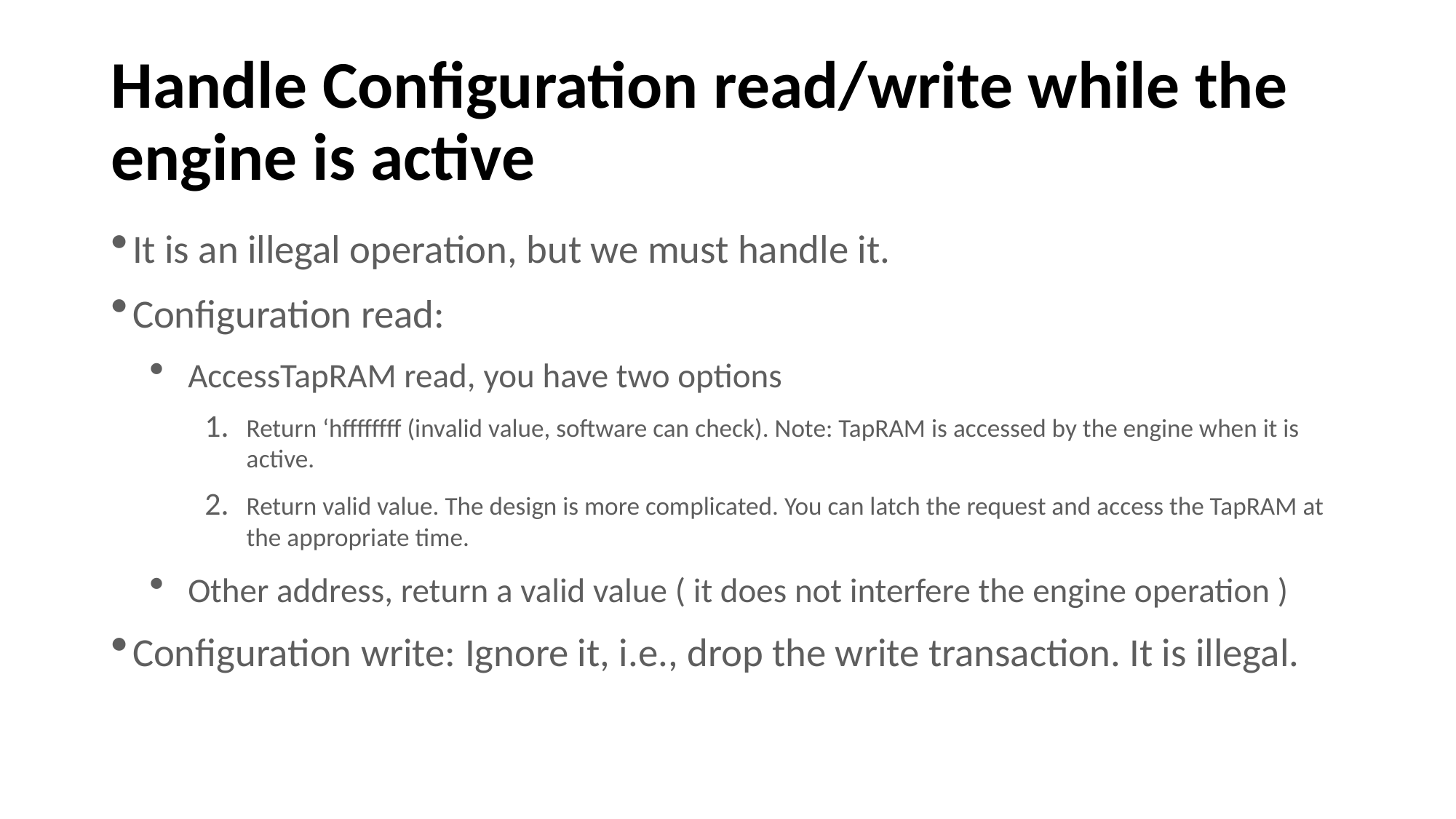

# Handle Configuration read/write while the engine is active
It is an illegal operation, but we must handle it.
Configuration read:
AccessTapRAM read, you have two options
Return ‘hffffffff (invalid value, software can check). Note: TapRAM is accessed by the engine when it is active.
Return valid value. The design is more complicated. You can latch the request and access the TapRAM at the appropriate time.
Other address, return a valid value ( it does not interfere the engine operation )
Configuration write: Ignore it, i.e., drop the write transaction. It is illegal.